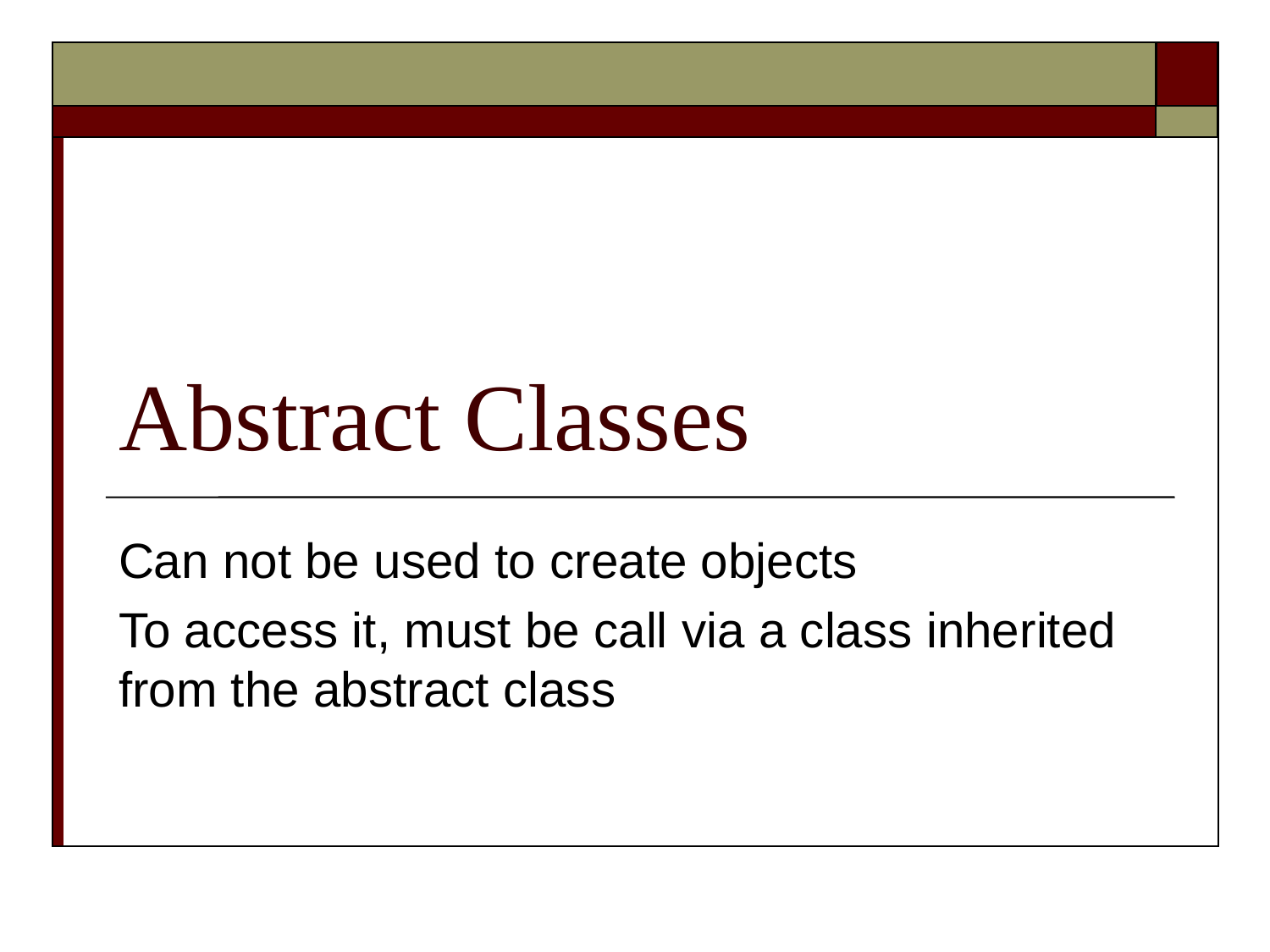

# Abstract Classes
Can not be used to create objects
To access it, must be call via a class inherited from the abstract class